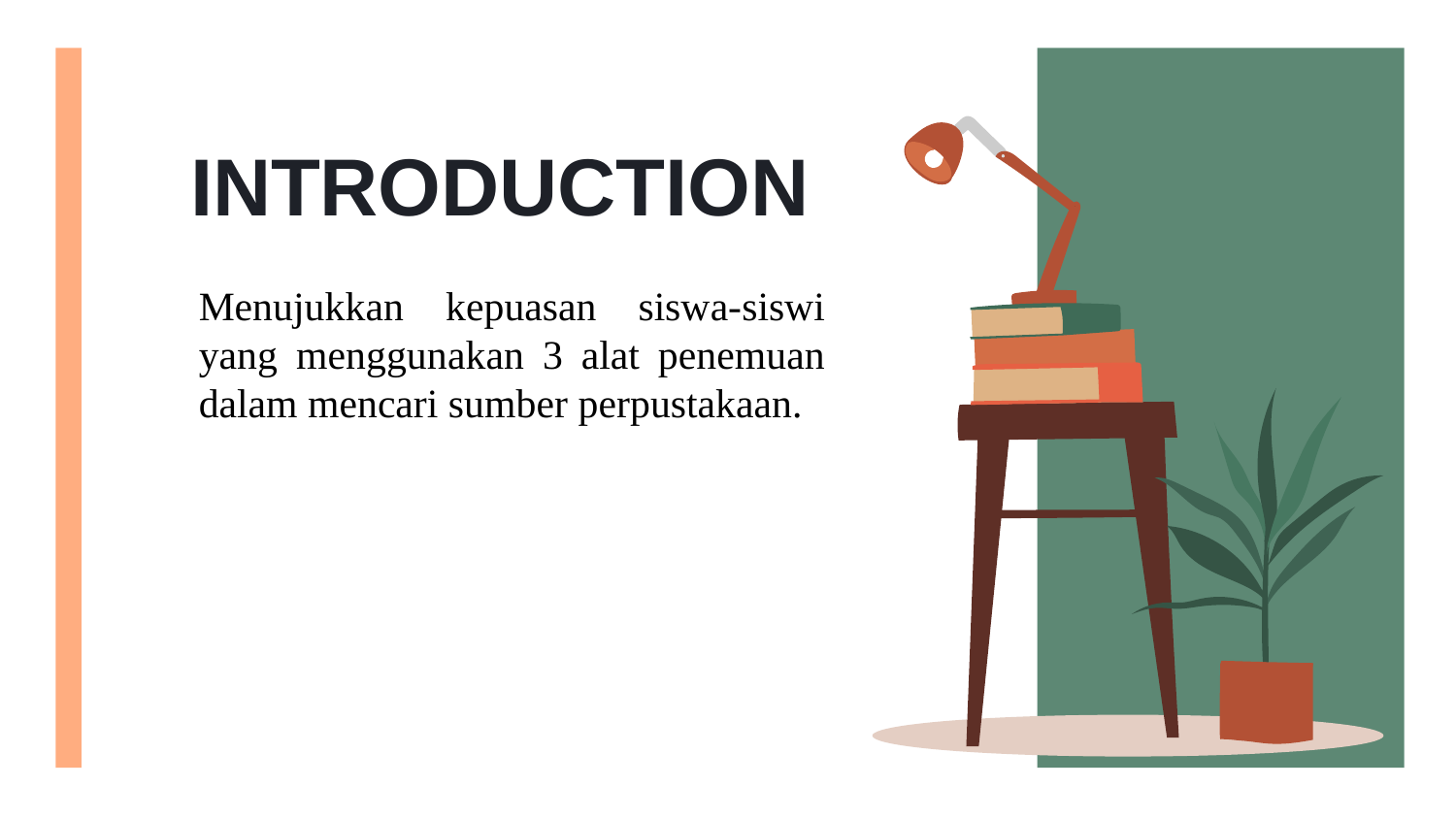

# INTRODUCTION

Menujukkan kepuasan siswa-siswi yang menggunakan 3 alat penemuan dalam mencari sumber perpustakaan.